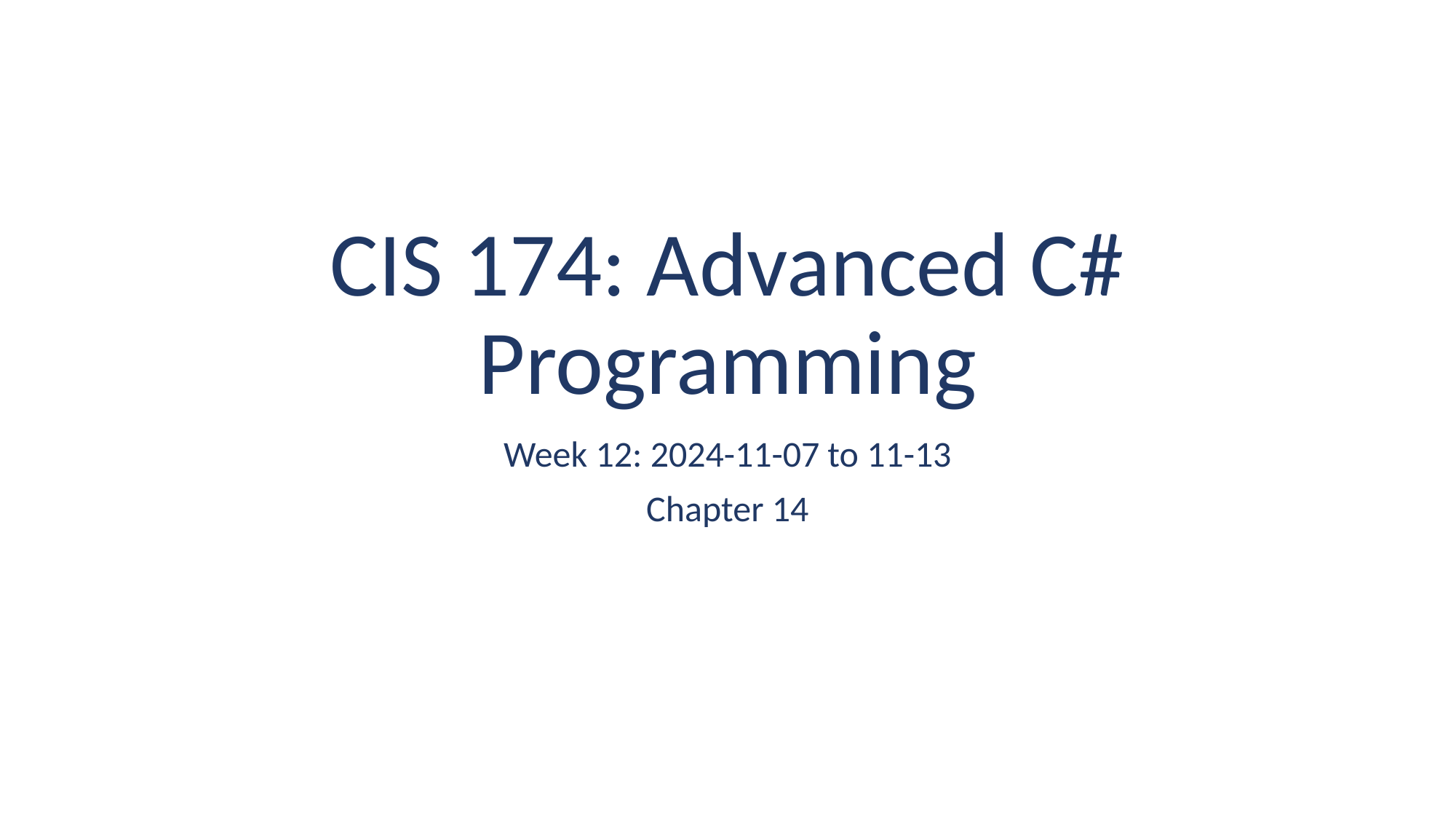

# CIS 174: Advanced C# Programming
Week 12: 2024-11-07 to 11-13
Chapter 14